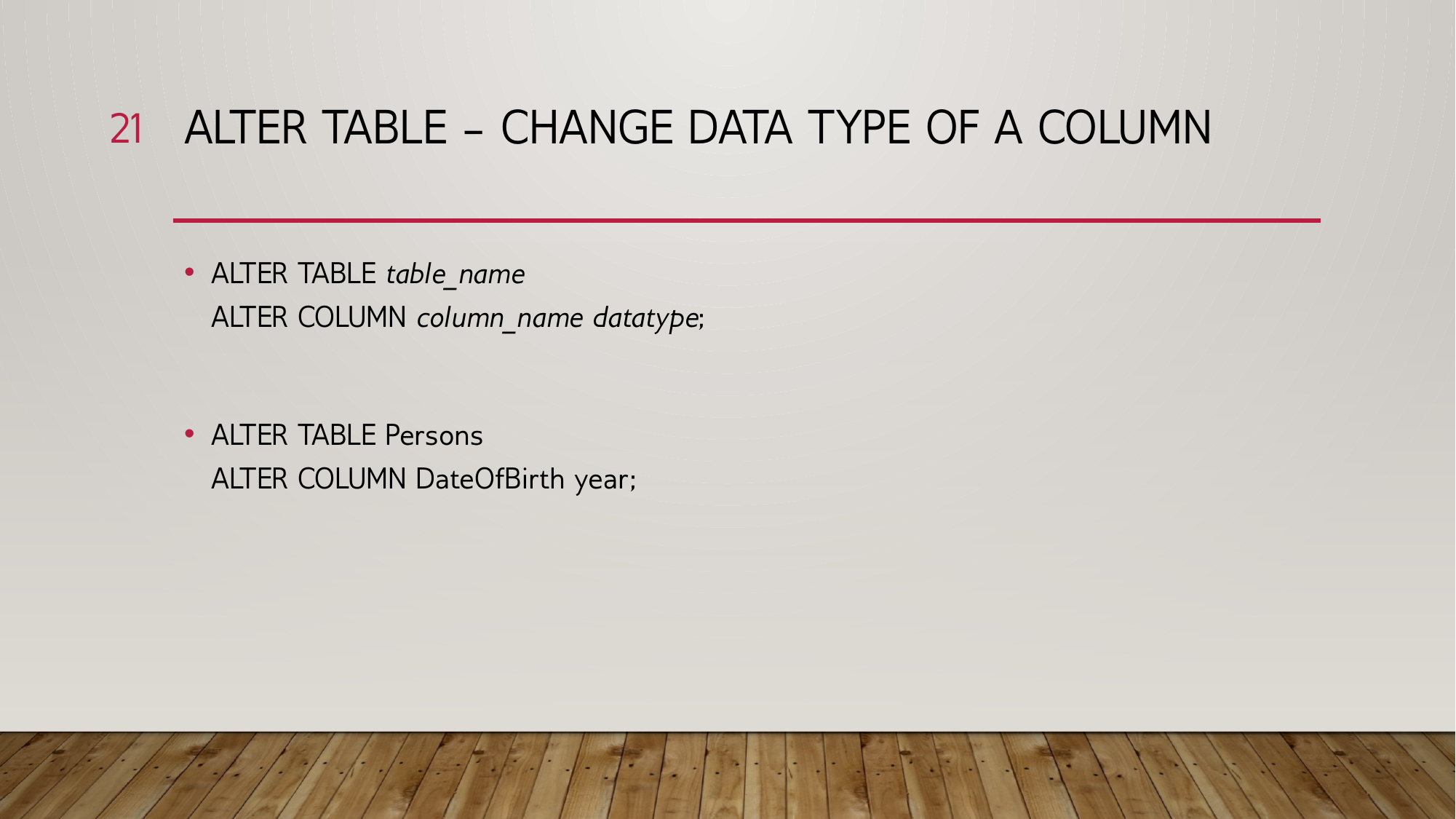

21
# ALTER TABLE – Change Data type of a COLUMN
ALTER TABLE table_name
ALTER COLUMN column_name datatype;

ALTER TABLE Persons
ALTER COLUMN DateOfBirth year;